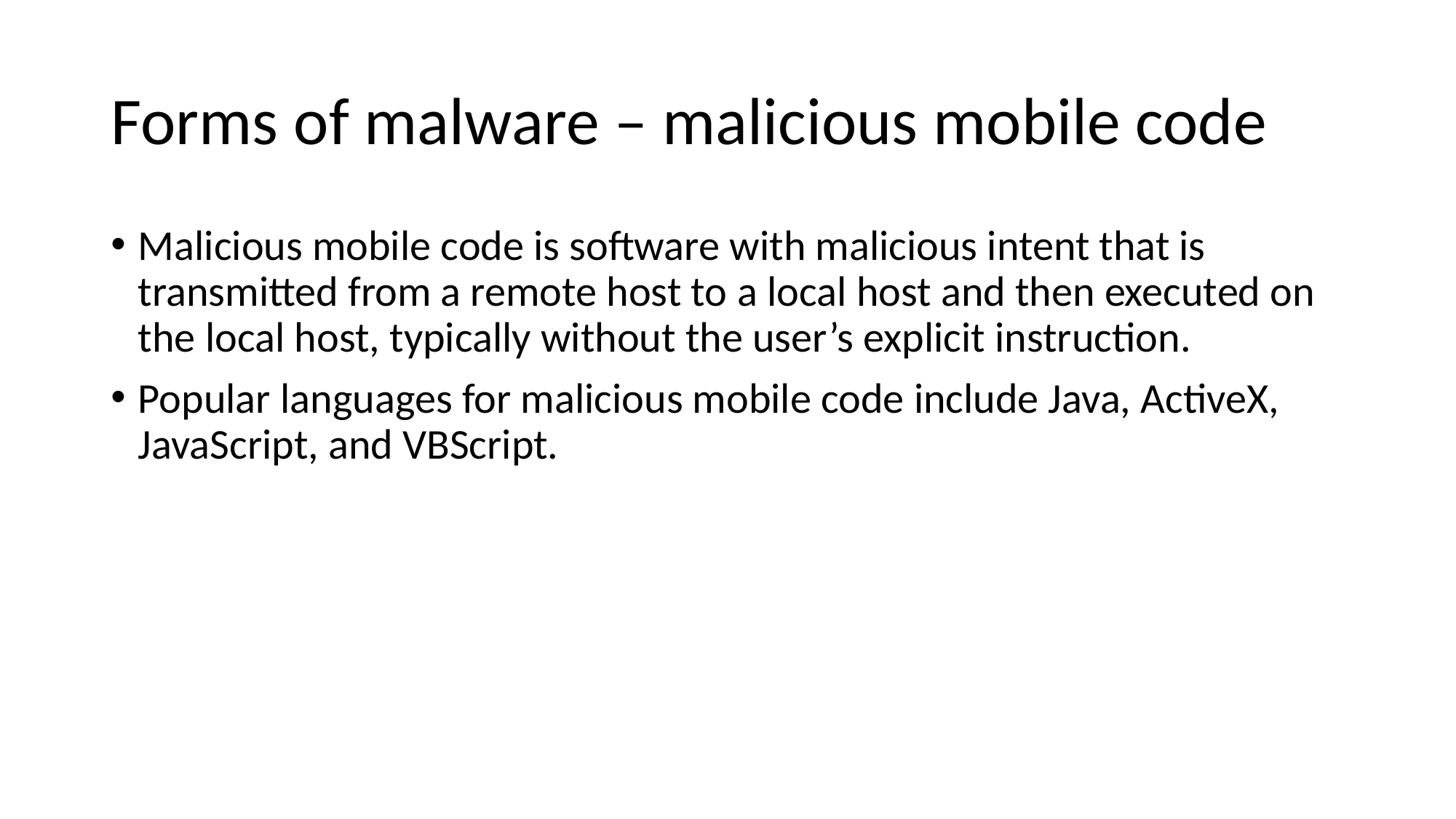

# Forms of malware – malicious mobile code
Malicious mobile code is software with malicious intent that is transmitted from a remote host to a local host and then executed on the local host, typically without the user’s explicit instruction.
Popular languages for malicious mobile code include Java, ActiveX, JavaScript, and VBScript.